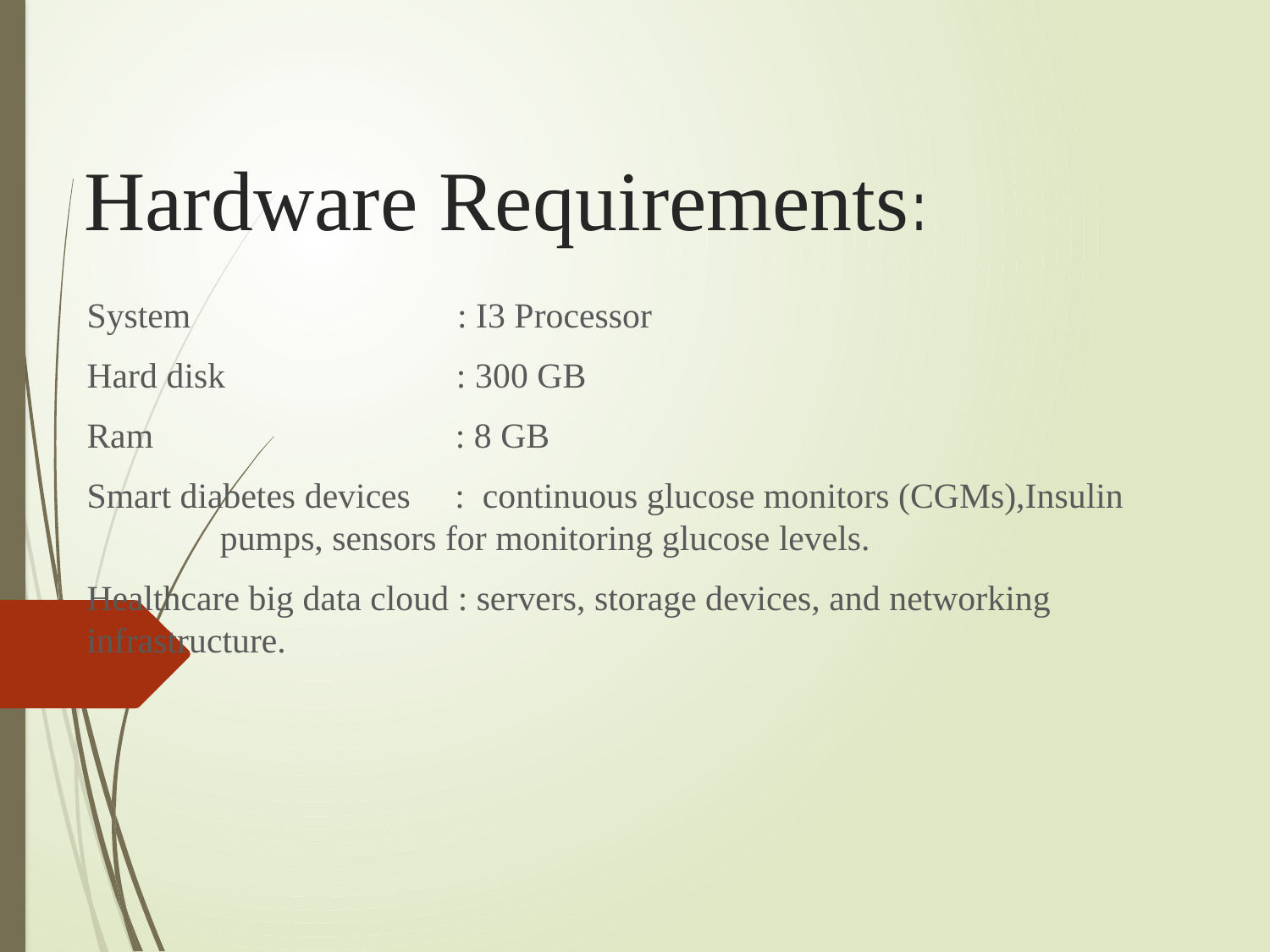

# Hardware Requirements:
System                              : I3 Processor
Hard disk                          : 300 GB
Ram                                  : 8 GB
Smart diabetes devices     :  continuous glucose monitors (CGMs),Insulin                   pumps, sensors for monitoring glucose levels.
Healthcare big data cloud : servers, storage devices, and networking infrastructure.